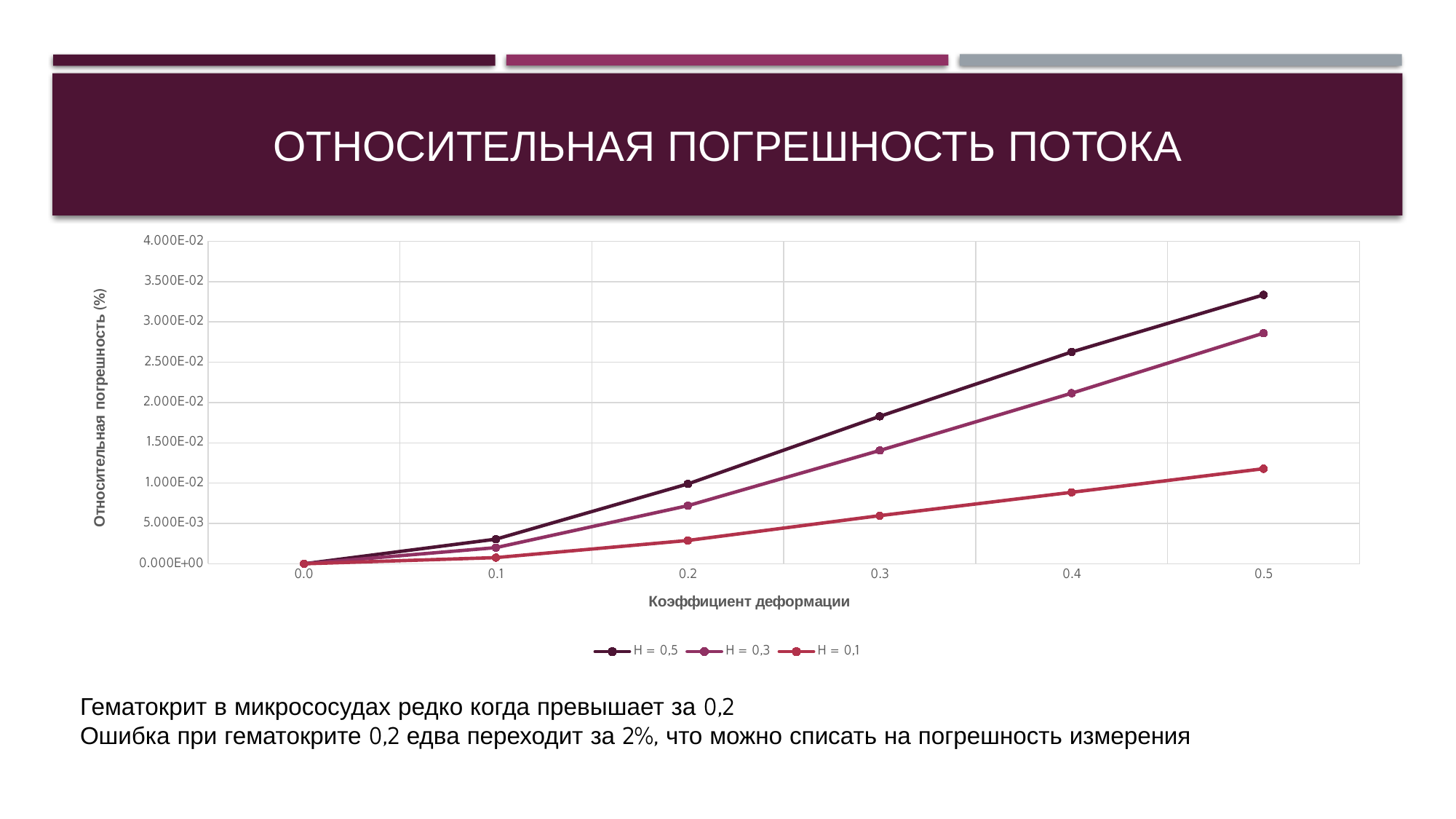

# Относительная погрешность потока

### Chart

| Category |  |  |  |
|---|---|---|---|
| 0 | 0.0 | 0.0 | 0.0 |
| 0.1 | 0.0030531656038030866 | 0.0019994803427952194 | 0.0007635045403366832 |
| 0.2 | 0.009901351874862449 | 0.0072036218737281995 | 0.0028908438621067837 |
| 0.3 | 0.01829077813733453 | 0.014050169404918482 | 0.005967109500660656 |
| 0.4 | 0.02627193291329341 | 0.021157279607271543 | 0.008864123794926751 |
| 0.5 | 0.03335604280062676 | 0.028607113091788882 | 0.011787839251739457 |
Гематокрит в микрососудах редко когда превышает за 0,2
Ошибка при гематокрите 0,2 едва переходит за 2%, что можно списать на погрешность измерения